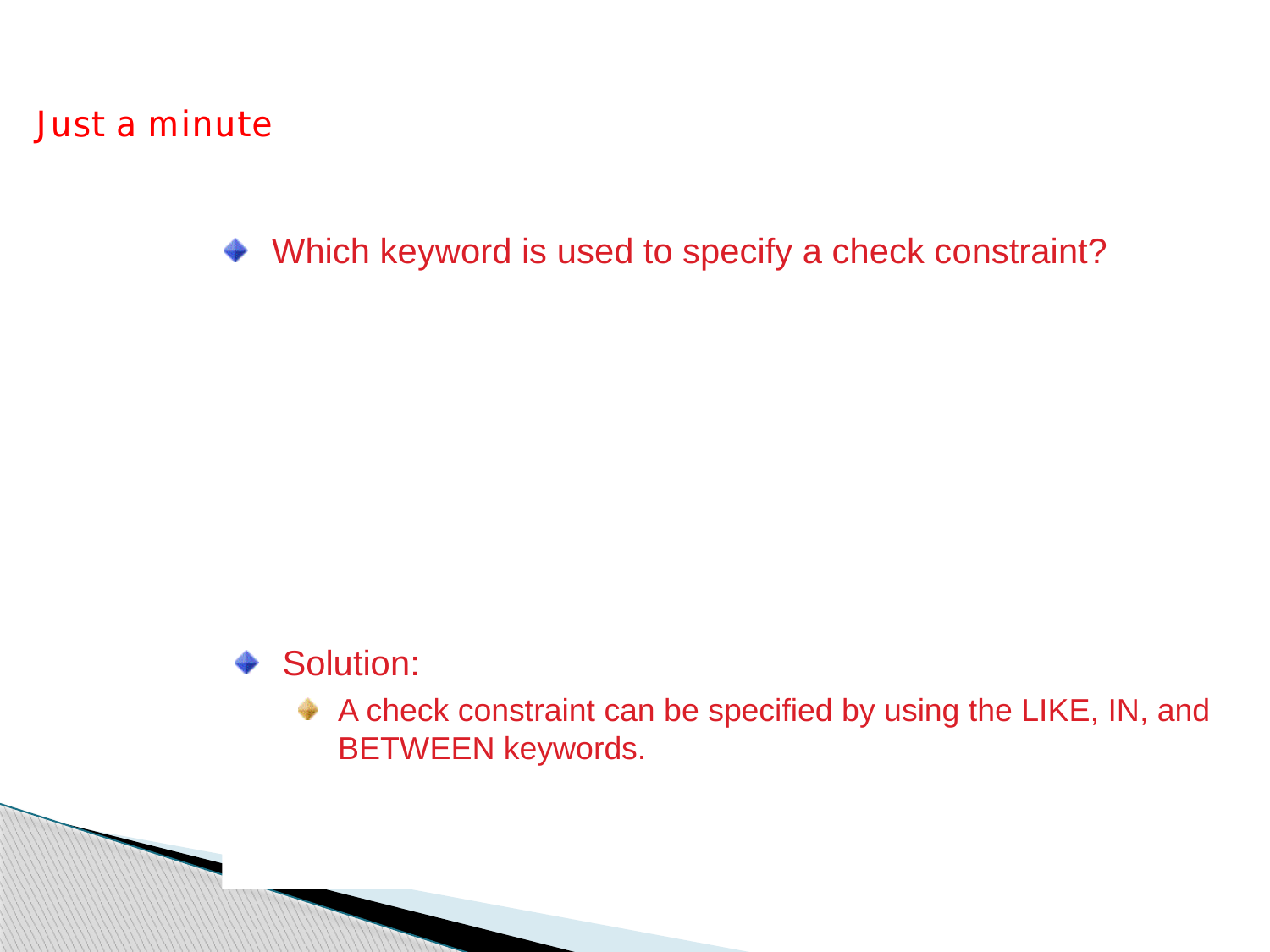

Just a minute
Which keyword is used to specify a check constraint?

Solution:
A check constraint can be specified by using the LIKE, IN, and BETWEEN keywords.